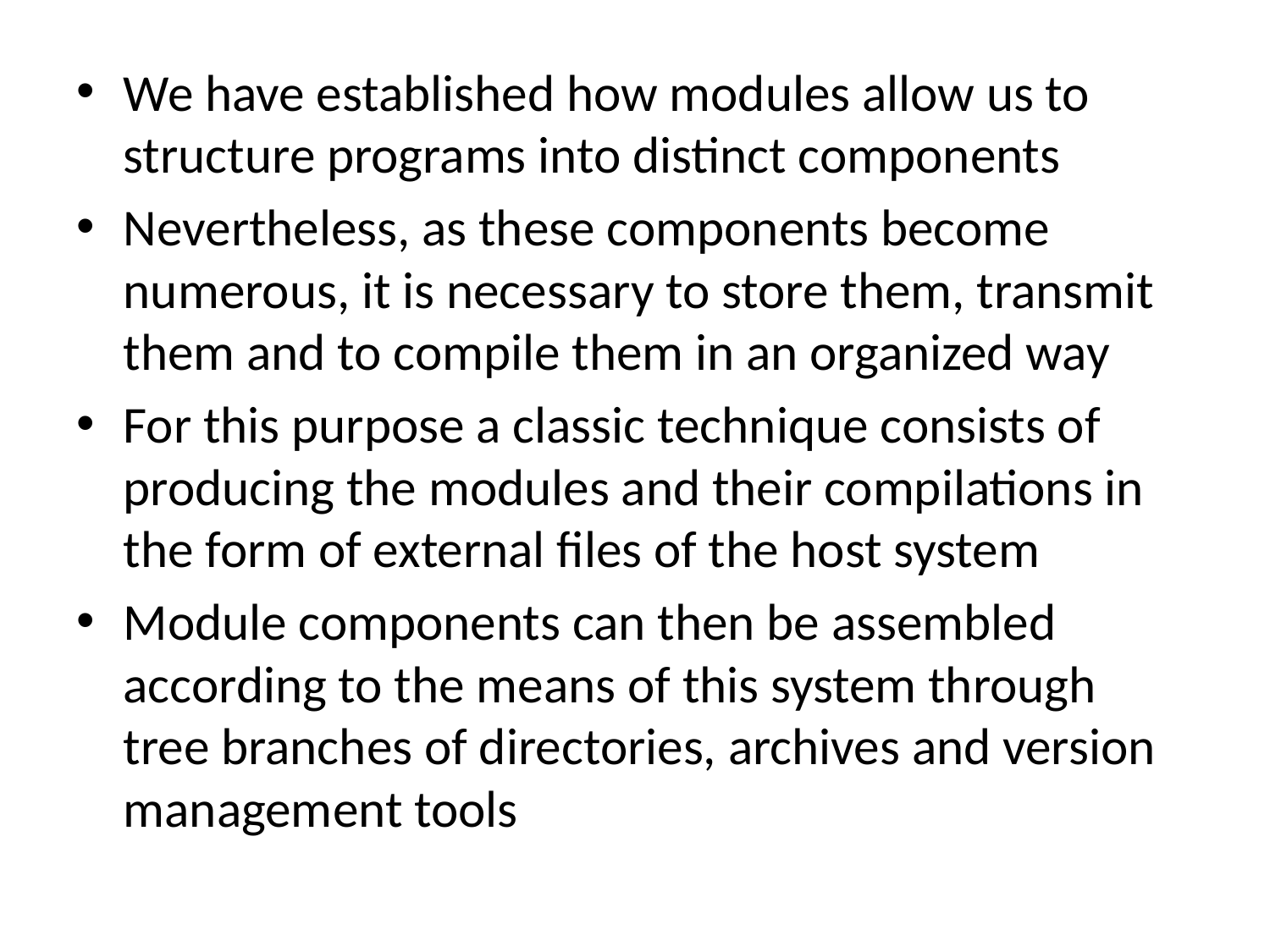

We have established how modules allow us to structure programs into distinct components
Nevertheless, as these components become numerous, it is necessary to store them, transmit them and to compile them in an organized way
For this purpose a classic technique consists of producing the modules and their compilations in the form of external files of the host system
Module components can then be assembled according to the means of this system through tree branches of directories, archives and version management tools